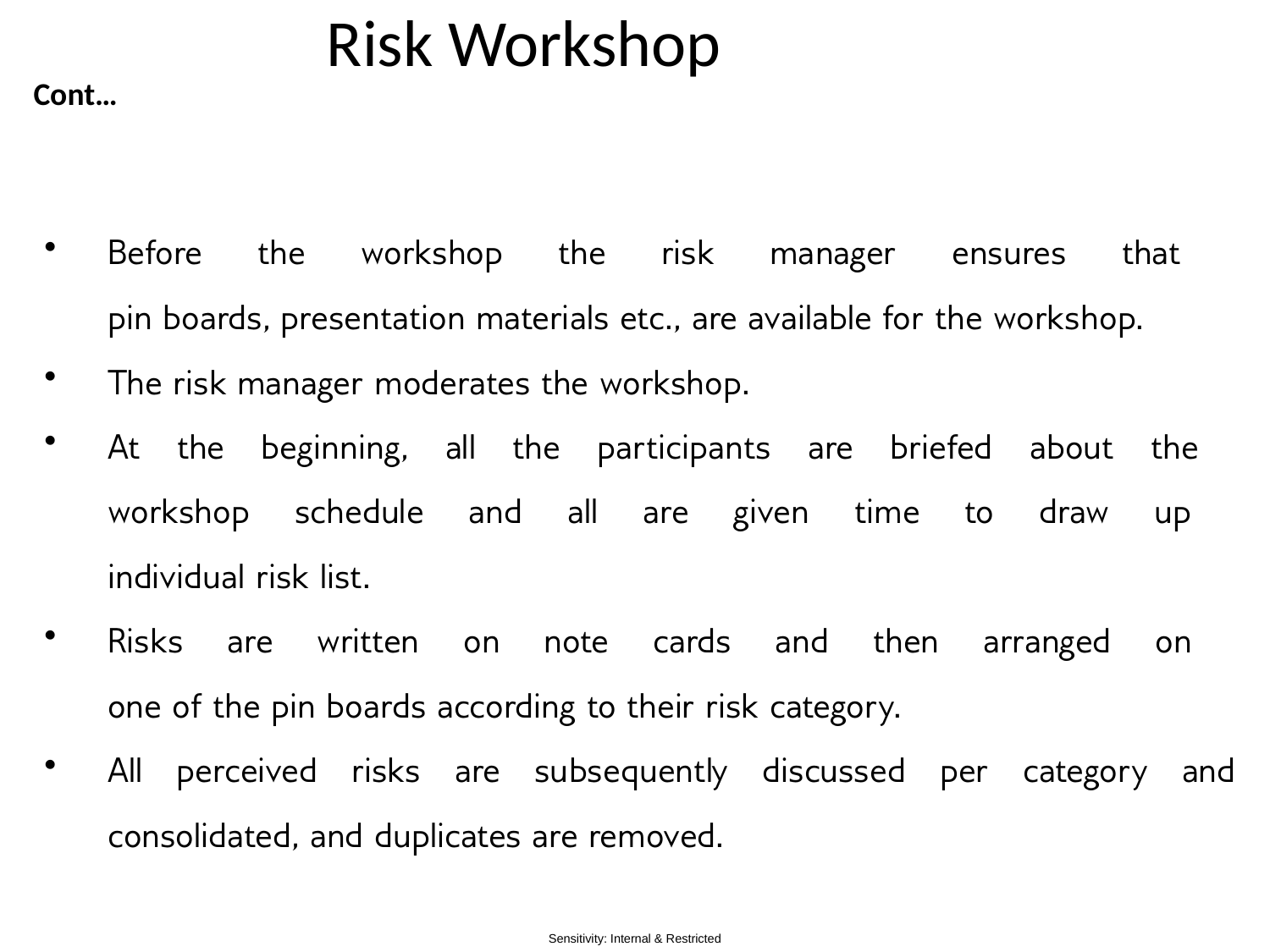

# Risk Workshop
Cont…
Before the workshop the risk manager ensures that
pin boards, presentation materials etc., are available for the workshop.
The risk manager moderates the workshop.
At the beginning, all the participants are briefed about the
workshop schedule and all are given time to draw up
individual risk list.
Risks are written on note cards and then arranged on
one of the pin boards according to their risk category.
All perceived risks are subsequently discussed per category and consolidated, and duplicates are removed.